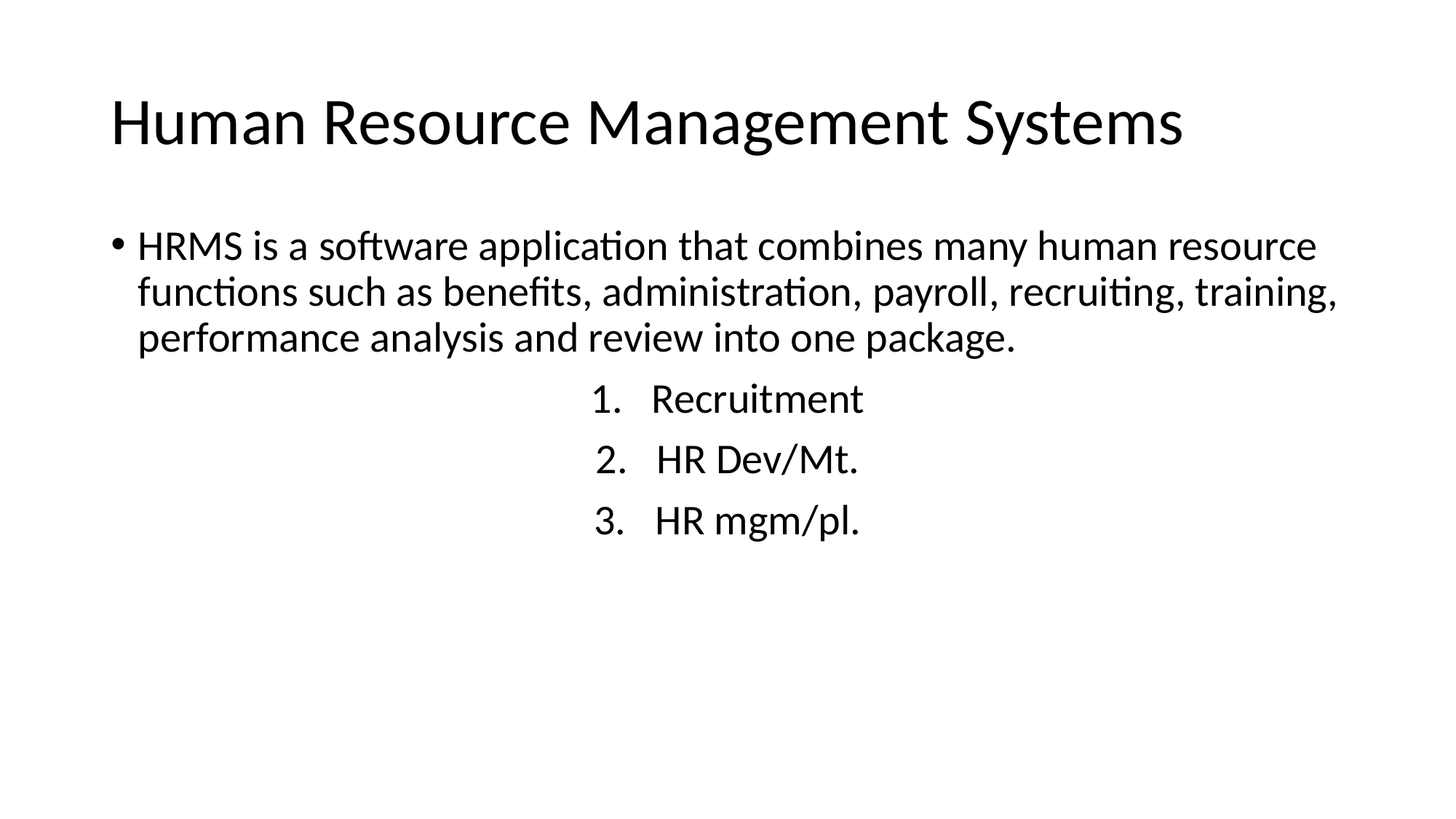

# Human Resource Management Systems
HRMS is a software application that combines many human resource functions such as benefits, administration, payroll, recruiting, training, performance analysis and review into one package.
Recruitment
HR Dev/Mt.
HR mgm/pl.